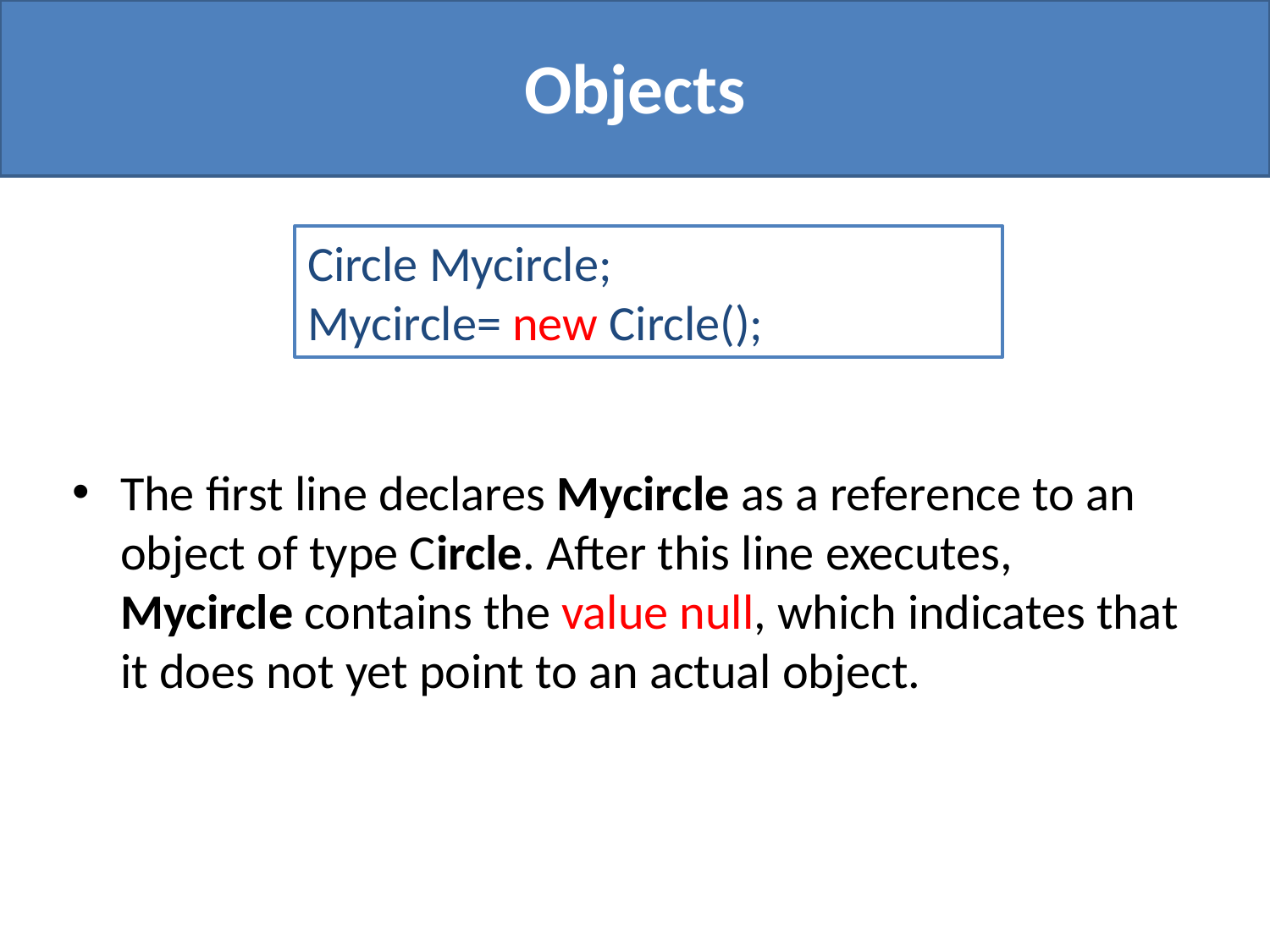

# Objects
Circle Mycircle;
Mycircle= new Circle();

The first line declares Mycircle as a reference to an object of type Circle. After this line executes, Mycircle contains the value null, which indicates that it does not yet point to an actual object.